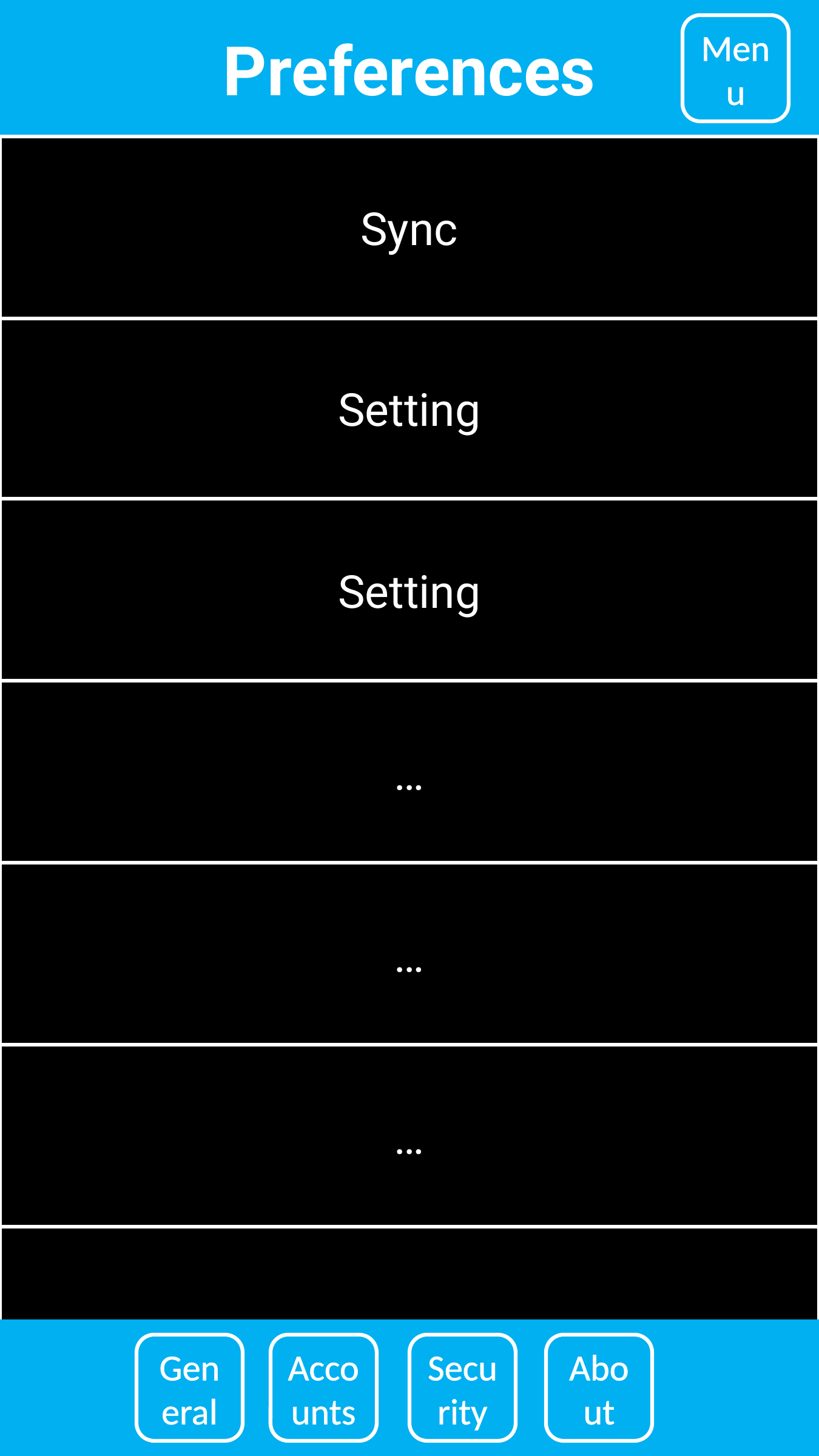

Preferences
Menu
Sync
Setting
Setting
…
…
…
…

General
Accounts
Security
About